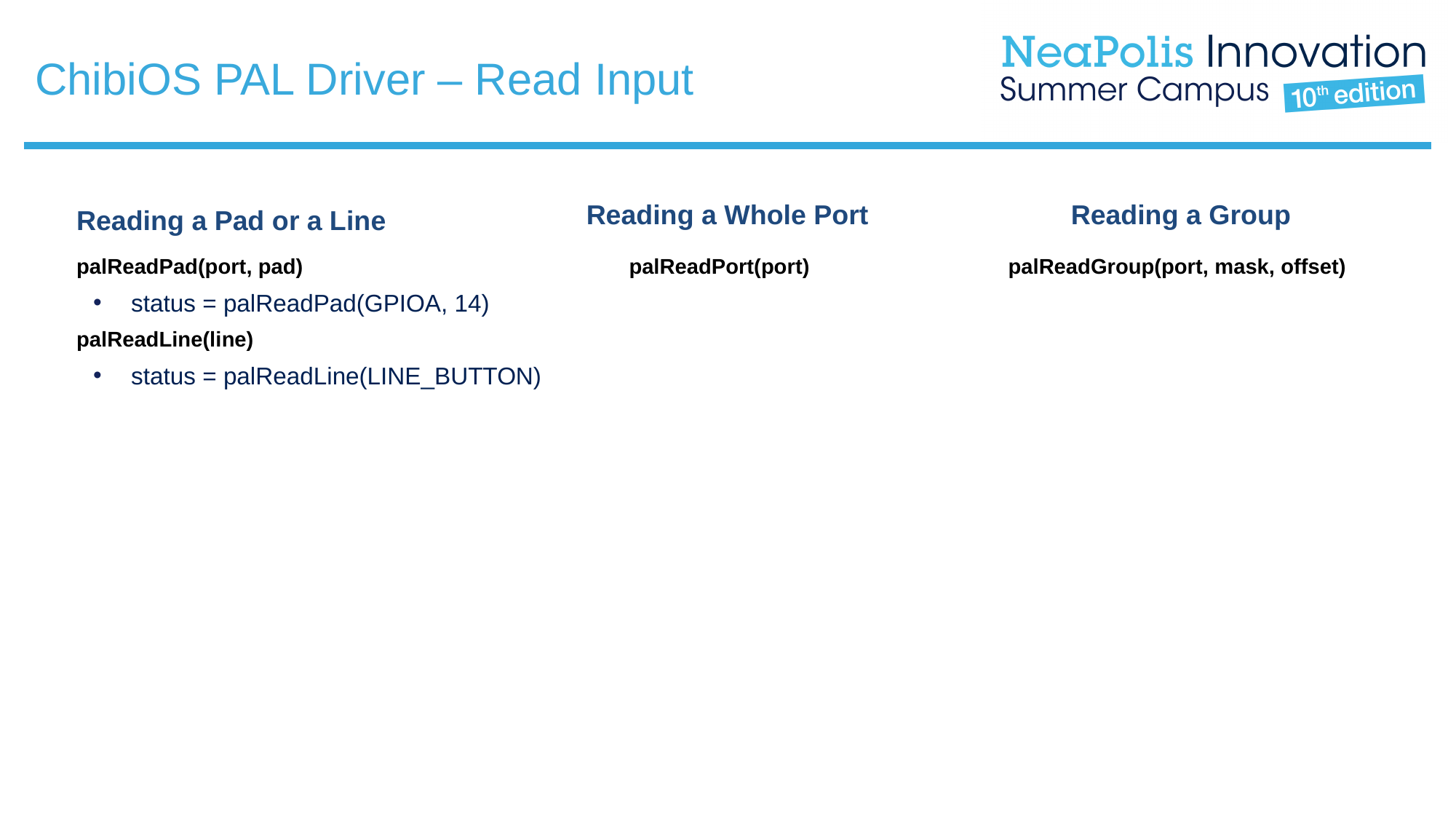

# ChibiOS PAL Driver – Read Input
Reading a Whole Port
Reading a Group
Reading a Pad or a Line
palReadPad(port, pad)
status = palReadPad(GPIOA, 14)
palReadLine(line)
status = palReadLine(LINE_BUTTON)

palReadPort(port)
palReadGroup(port, mask, offset)